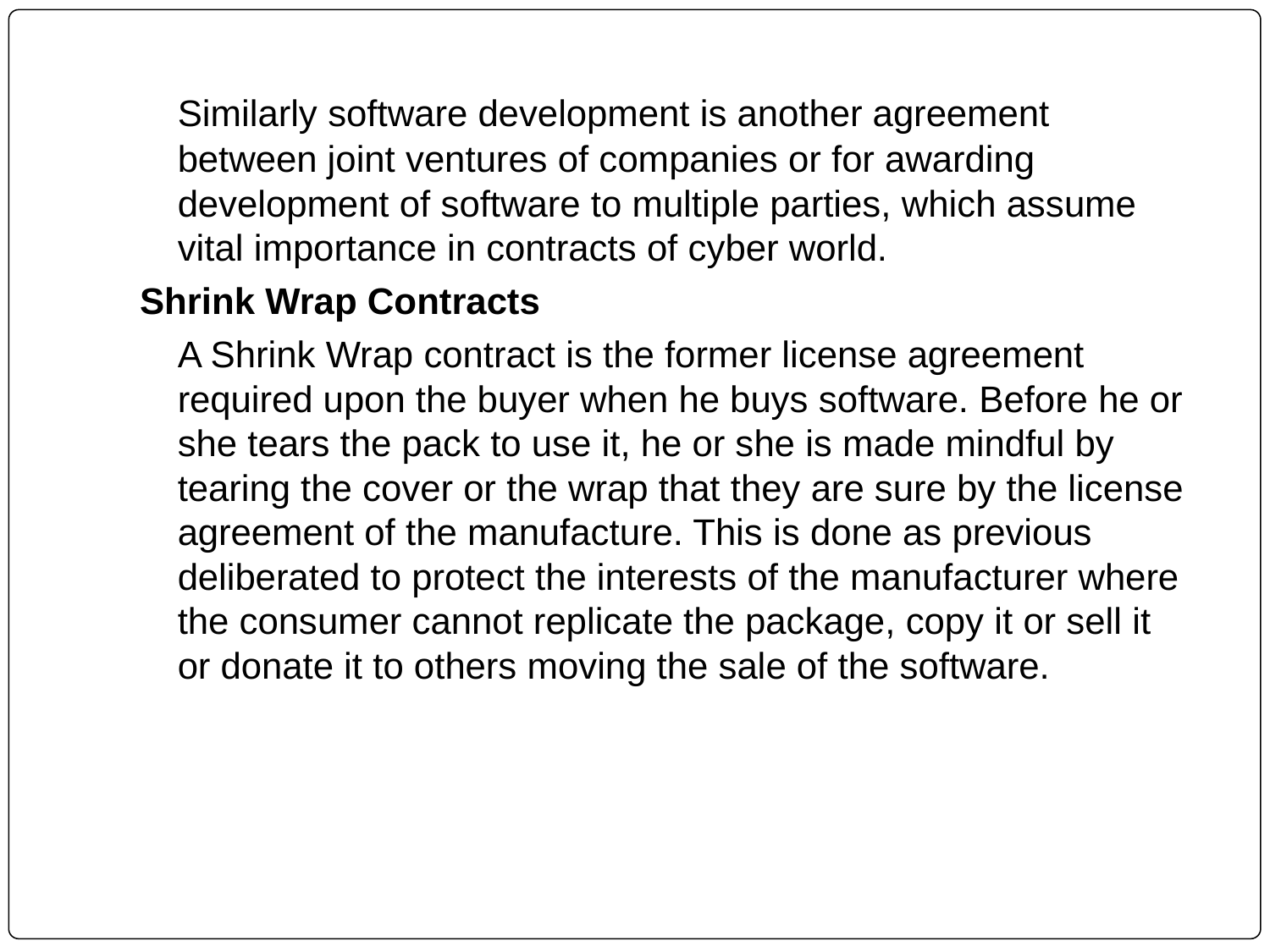

Similarly software development is another agreement between joint ventures of companies or for awarding development of software to multiple parties, which assume vital importance in contracts of cyber world.
Shrink Wrap Contracts
	A Shrink Wrap contract is the former license agreement required upon the buyer when he buys software. Before he or she tears the pack to use it, he or she is made mindful by tearing the cover or the wrap that they are sure by the license agreement of the manufacture. This is done as previous deliberated to protect the interests of the manufacturer where the consumer cannot replicate the package, copy it or sell it or donate it to others moving the sale of the software.